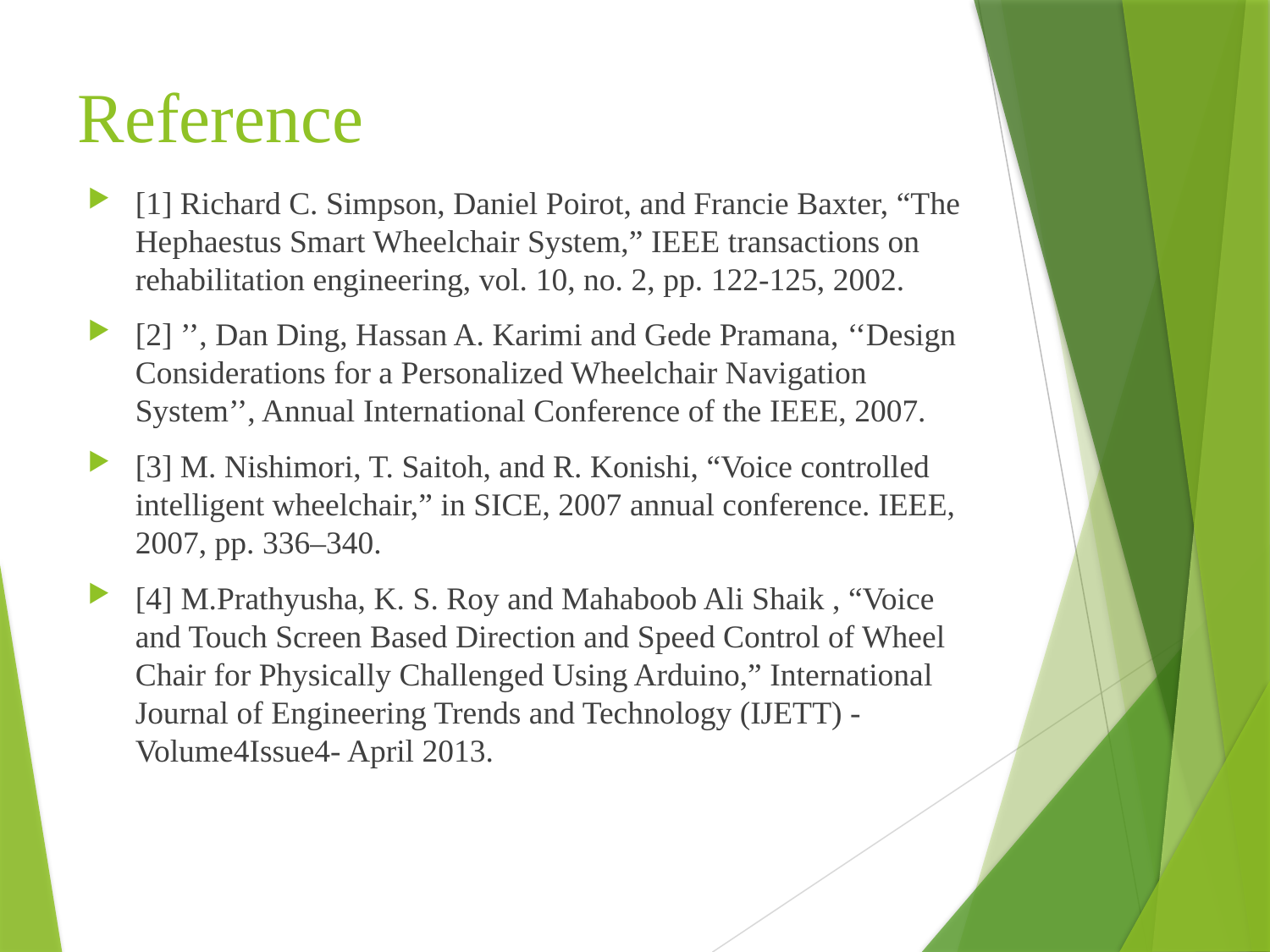

# Reference
[1] Richard C. Simpson, Daniel Poirot, and Francie Baxter, “The Hephaestus Smart Wheelchair System,” IEEE transactions on rehabilitation engineering, vol. 10, no. 2, pp. 122-125, 2002.
[2] ’’, Dan Ding, Hassan A. Karimi and Gede Pramana, ‘‘Design Considerations for a Personalized Wheelchair Navigation System’’, Annual International Conference of the IEEE, 2007.
[3] M. Nishimori, T. Saitoh, and R. Konishi, “Voice controlled intelligent wheelchair,” in SICE, 2007 annual conference. IEEE, 2007, pp. 336–340.
[4] M.Prathyusha, K. S. Roy and Mahaboob Ali Shaik , “Voice and Touch Screen Based Direction and Speed Control of Wheel Chair for Physically Challenged Using Arduino,” International Journal of Engineering Trends and Technology (IJETT) - Volume4Issue4- April 2013.